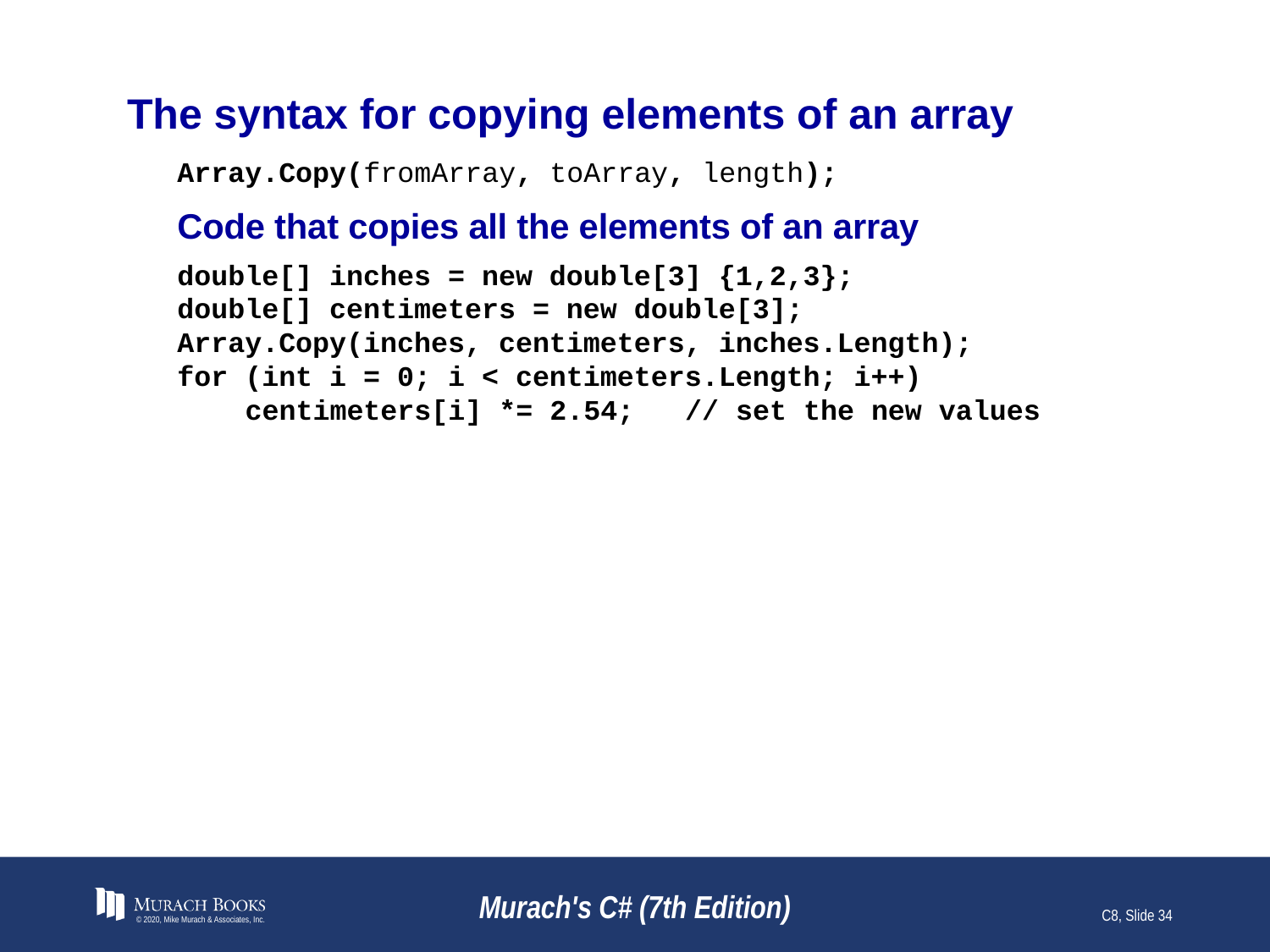

# The syntax for copying elements of an array
Array.Copy(fromArray, toArray, length);
Code that copies all the elements of an array
double[] inches = new double[3] {1,2,3};
double[] centimeters = new double[3];
Array.Copy(inches, centimeters, inches.Length);
for (int i = 0; i < centimeters.Length; i++)
    centimeters[i] *= 2.54;   // set the new values

© 2020, Mike Murach & Associates, Inc.
Murach's C# (7th Edition)

C8, Slide 34